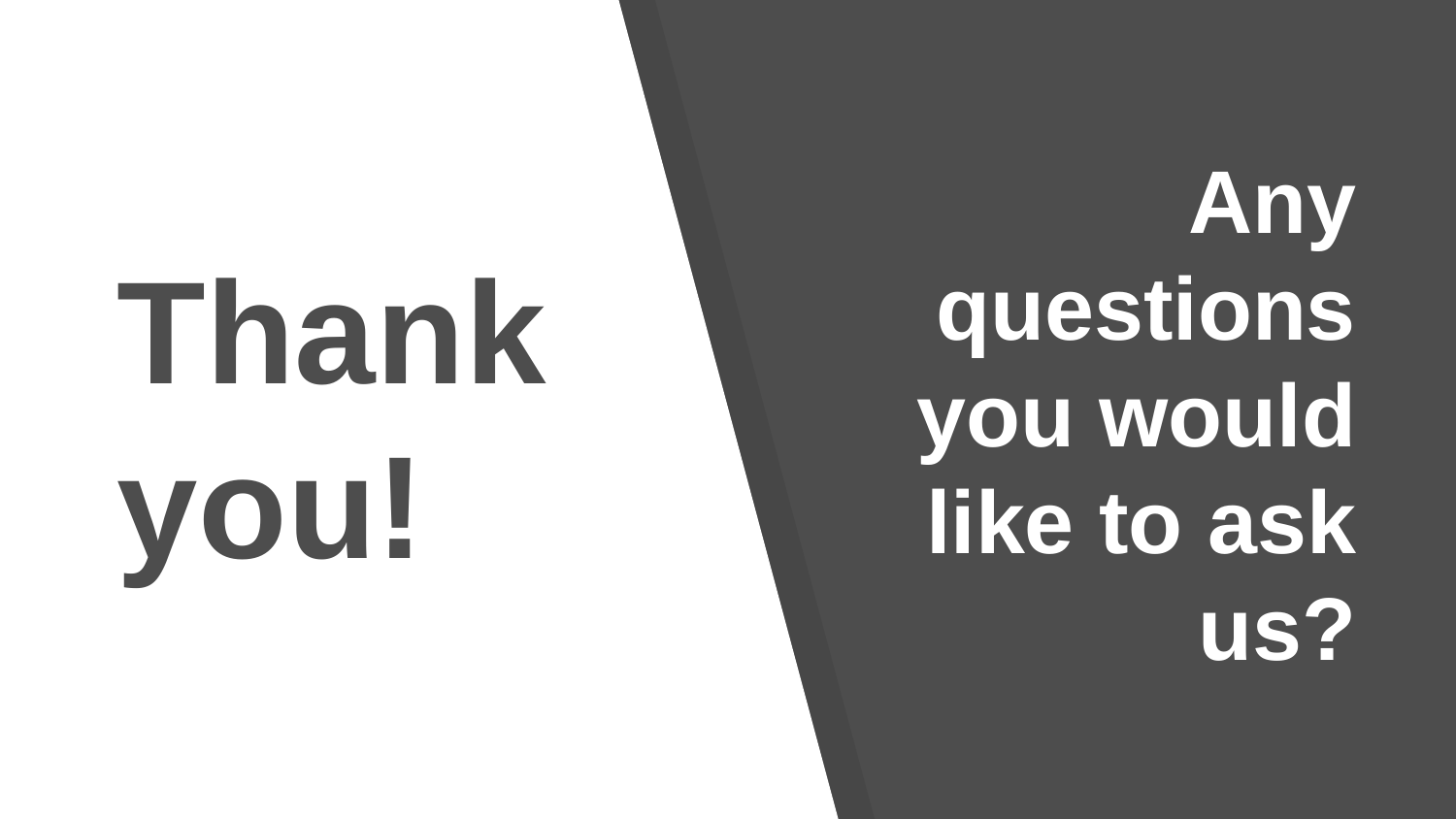

Any questions you would like to ask us?
Thank you!